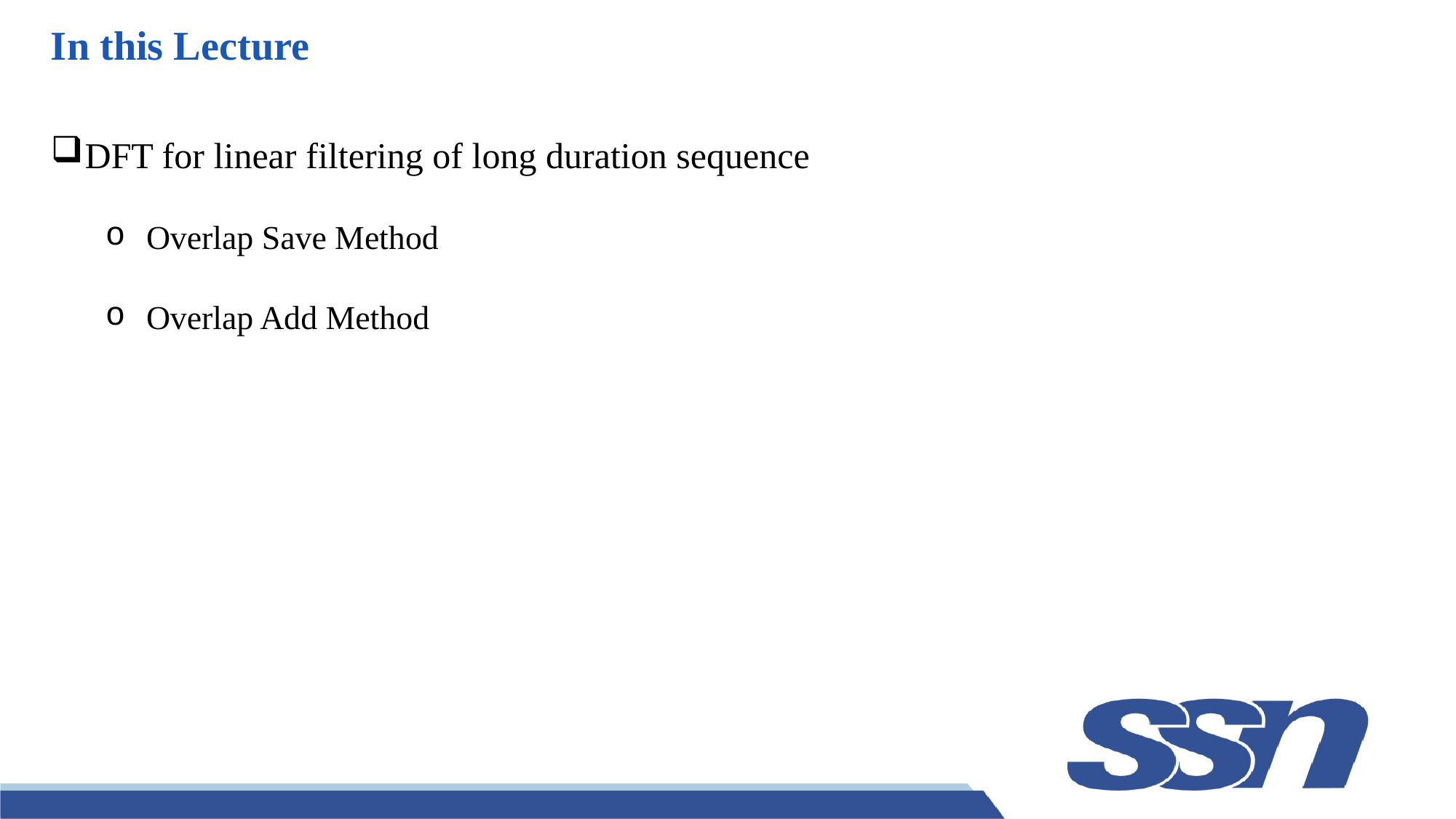

In this Lecture
DFT for linear filtering of long duration sequence
Overlap Save Method
Overlap Add Method